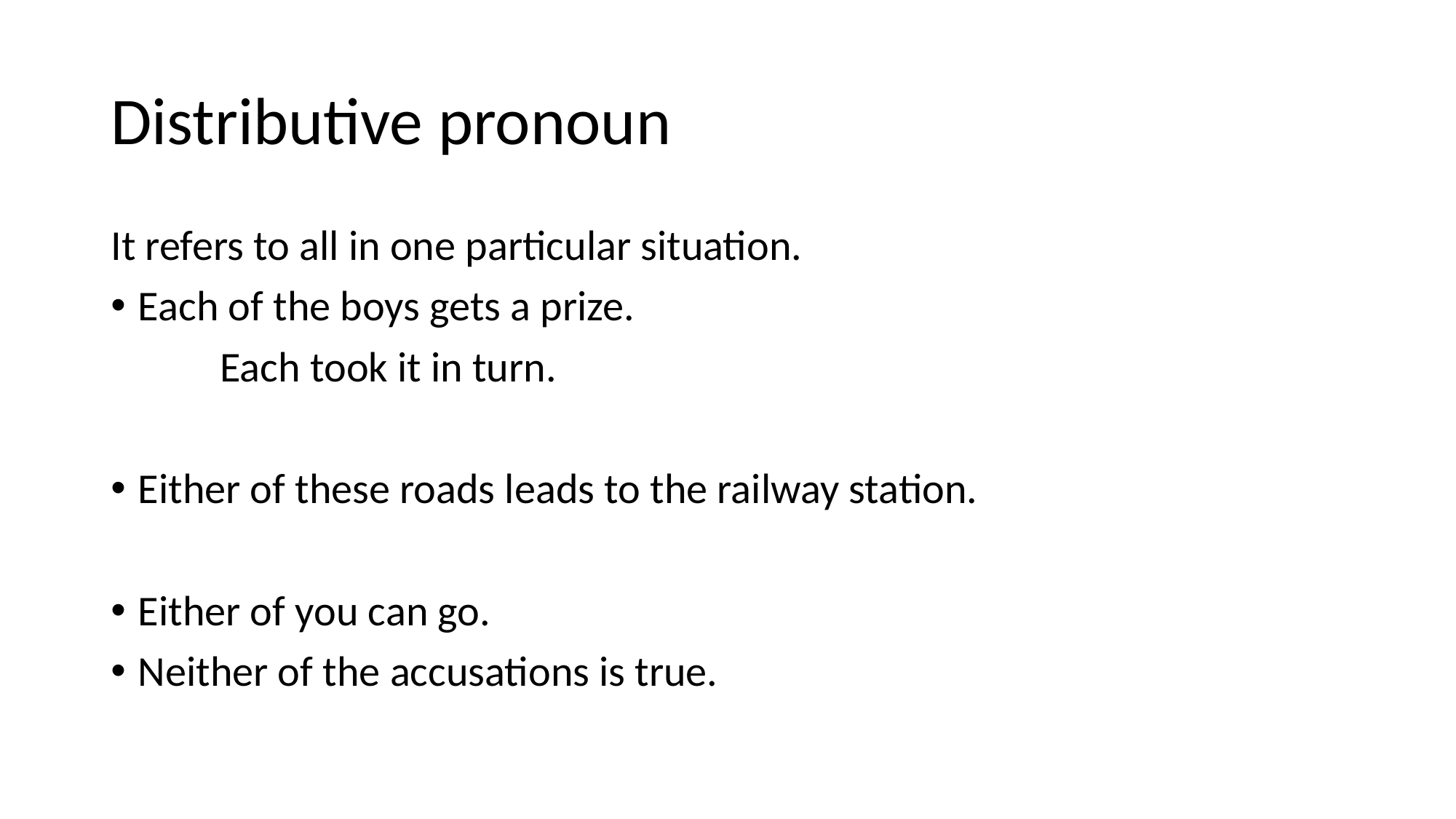

# Distributive pronoun
It refers to all in one particular situation.
Each of the boys gets a prize.
	Each took it in turn.

Either of these roads leads to the railway station.

Either of you can go.
Neither of the accusations is true.